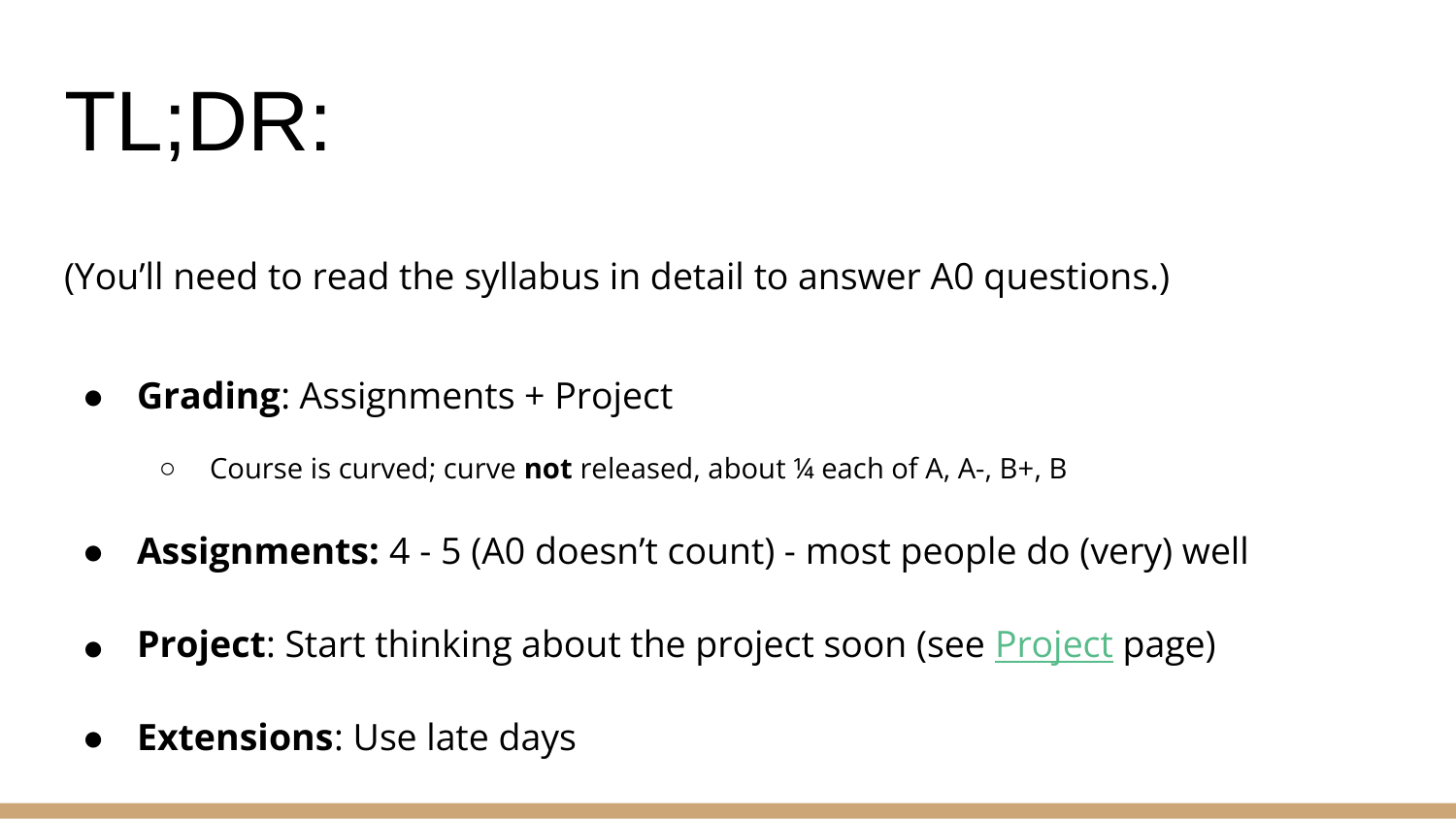

# TL;DR:
(You’ll need to read the syllabus in detail to answer A0 questions.)
Grading: Assignments + Project
Course is curved; curve not released, about ¼ each of A, A-, B+, B
Assignments: 4 - 5 (A0 doesn’t count) - most people do (very) well
Project: Start thinking about the project soon (see Project page)
Extensions: Use late days